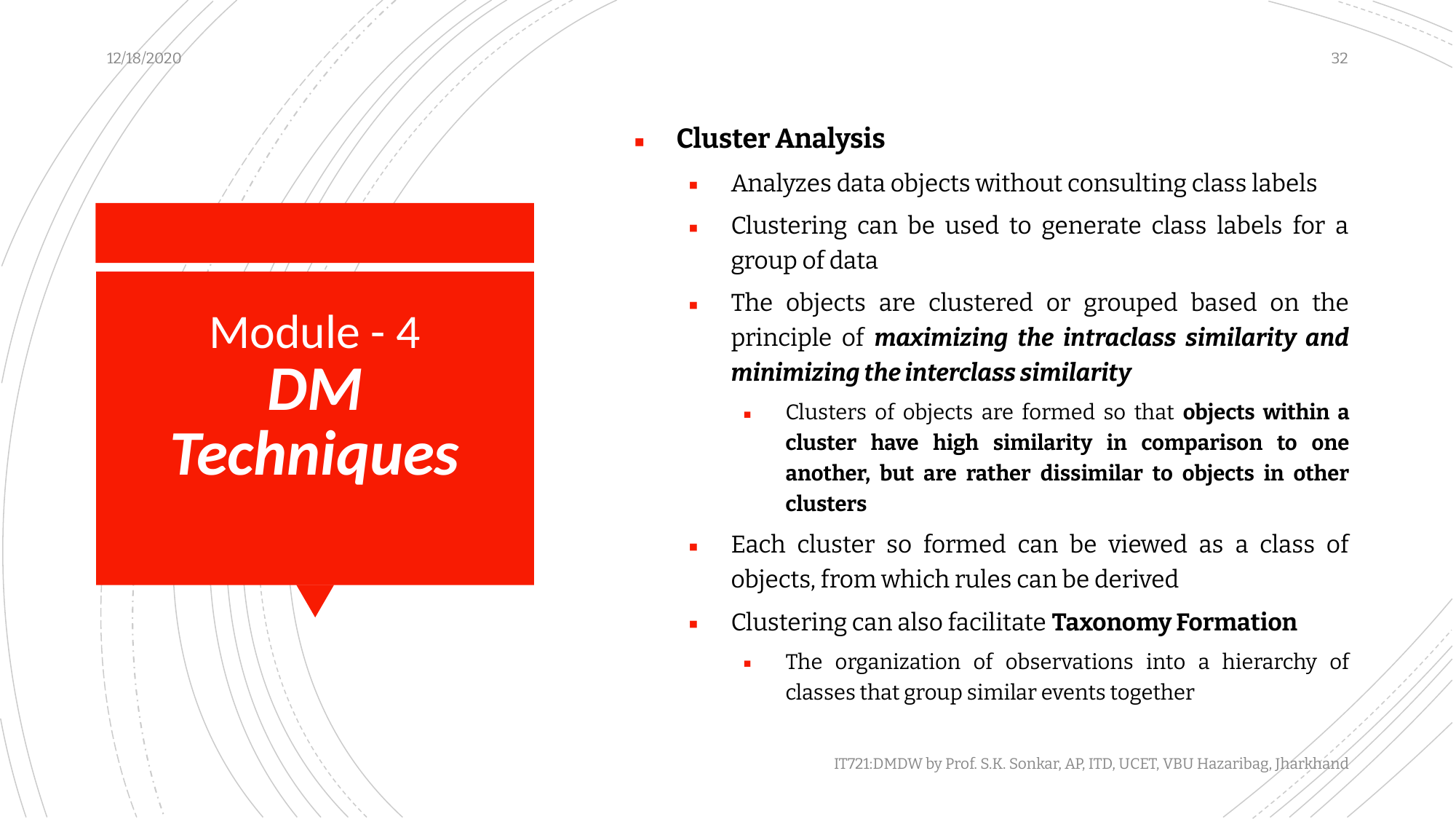

12/18/2020
32
Cluster Analysis
Analyzes data objects without consulting class labels
Clustering can be used to generate class labels for a group of data
The objects are clustered or grouped based on the principle of maximizing the intraclass similarity and minimizing the interclass similarity
Clusters of objects are formed so that objects within a cluster have high similarity in comparison to one another, but are rather dissimilar to objects in other clusters
Each cluster so formed can be viewed as a class of objects, from which rules can be derived
Clustering can also facilitate Taxonomy Formation
The organization of observations into a hierarchy of classes that group similar events together
# Module - 4 DM Techniques
IT721:DMDW by Prof. S.K. Sonkar, AP, ITD, UCET, VBU Hazaribag, Jharkhand